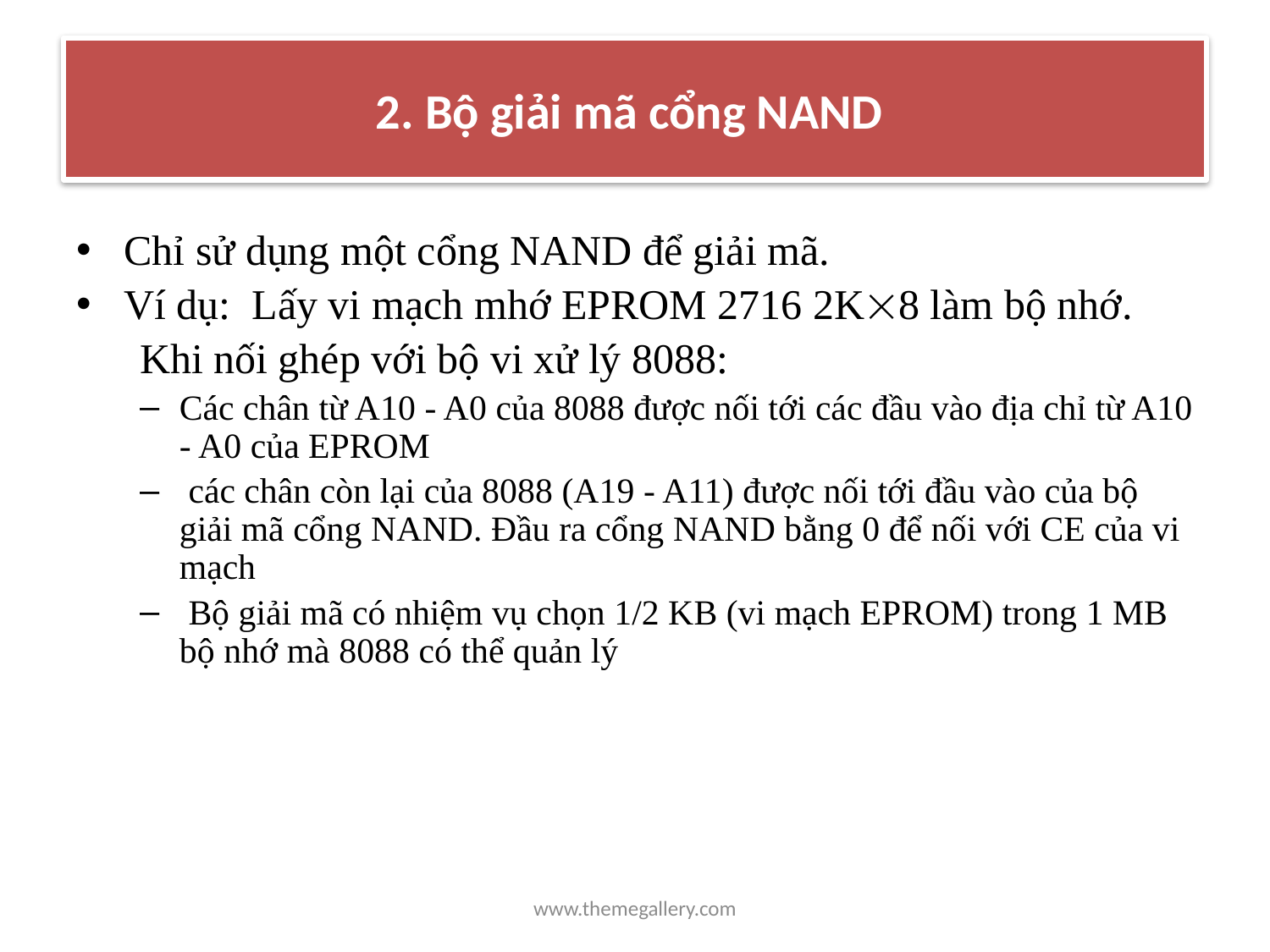

# 2. Bộ giải mã cổng NAND
Chỉ sử dụng một cổng NAND để giải mã.
Ví dụ:  Lấy vi mạch mhớ EPROM 2716 2K×8 làm bộ nhớ.
      Khi nối ghép với bộ vi xử lý 8088:
Các chân từ A10 - A0 của 8088 được nối tới các đầu vào địa chỉ từ A10 - A0 của EPROM
 các chân còn lại của 8088 (A19 - A11) được nối tới đầu vào của bộ giải mã cổng NAND. Đầu ra cổng NAND bằng 0 để nối với CE của vi mạch
 Bộ giải mã có nhiệm vụ chọn 1/2 KB (vi mạch EPROM) trong 1 MB bộ nhớ mà 8088 có thể quản lý
www.themegallery.com